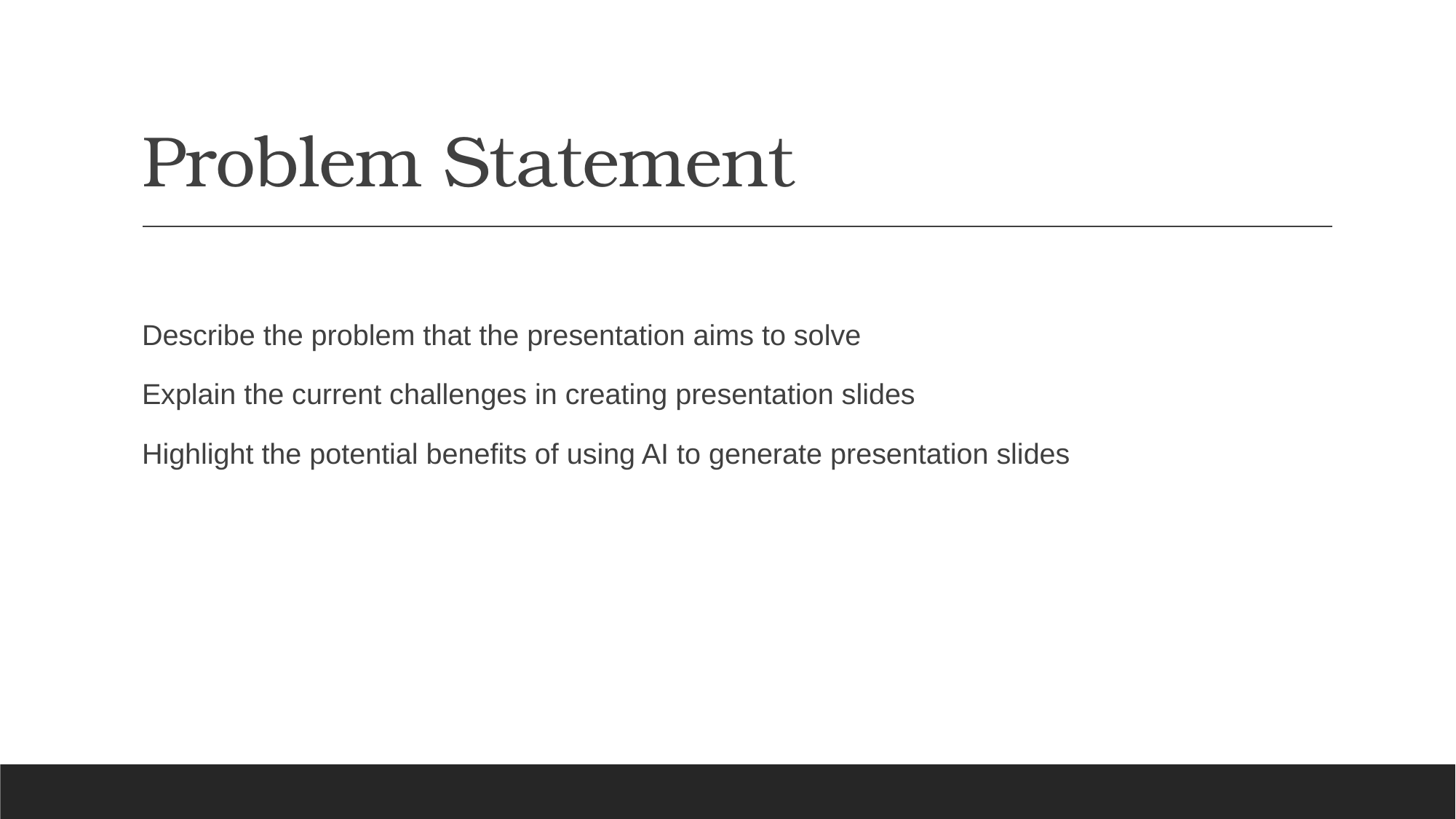

# Problem Statement

Describe the problem that the presentation aims to solve
Explain the current challenges in creating presentation slides
Highlight the potential benefits of using AI to generate presentation slides